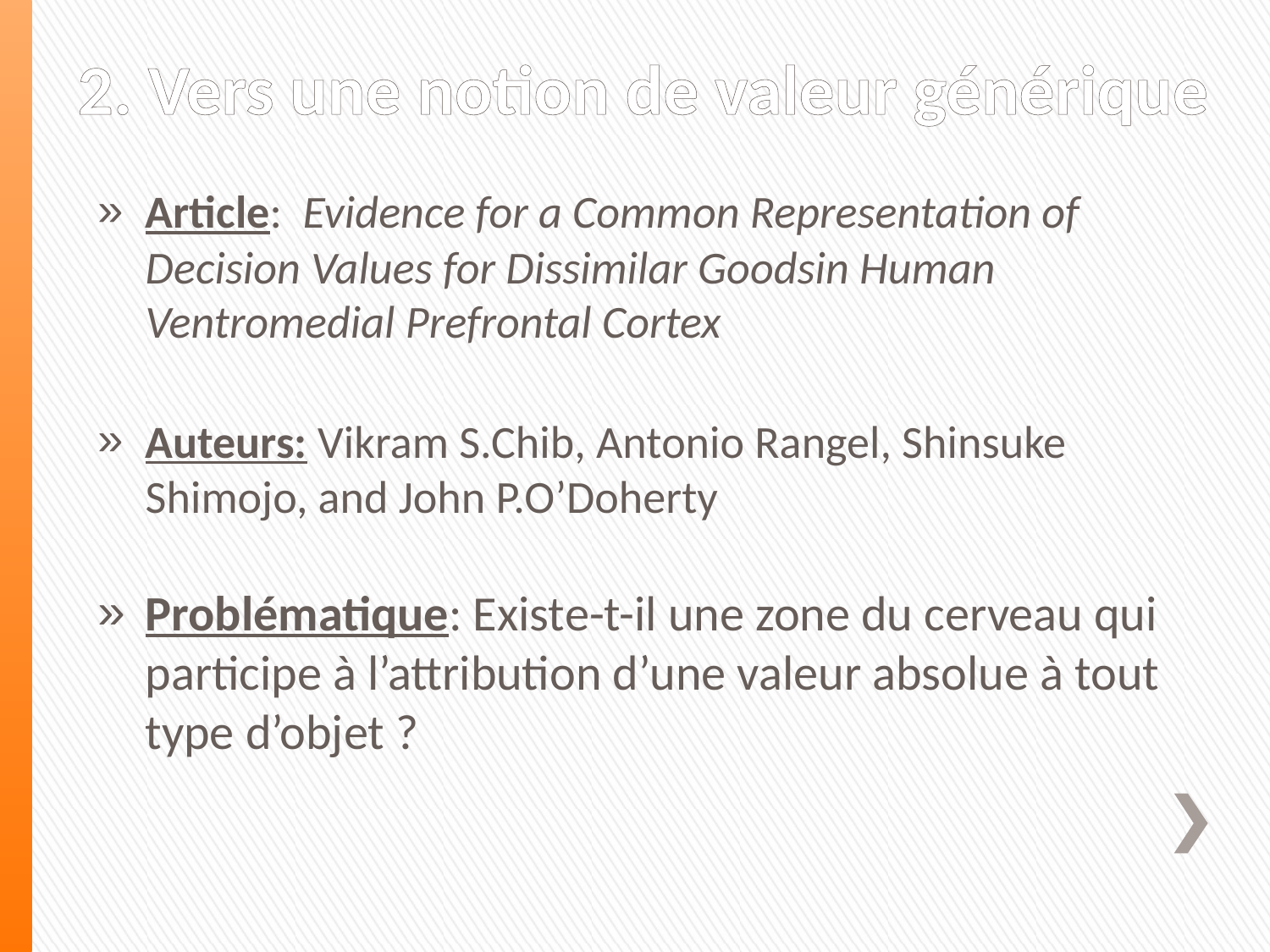

# 2. Vers une notion de valeur générique
Article:  Evidence for a Common Representation of Decision Values for Dissimilar Goodsin Human Ventromedial Prefrontal Cortex
Auteurs: Vikram S.Chib, Antonio Rangel, Shinsuke Shimojo, and John P.O’Doherty

Problématique: Existe-t-il une zone du cerveau qui participe à l’attribution d’une valeur absolue à tout type d’objet ?